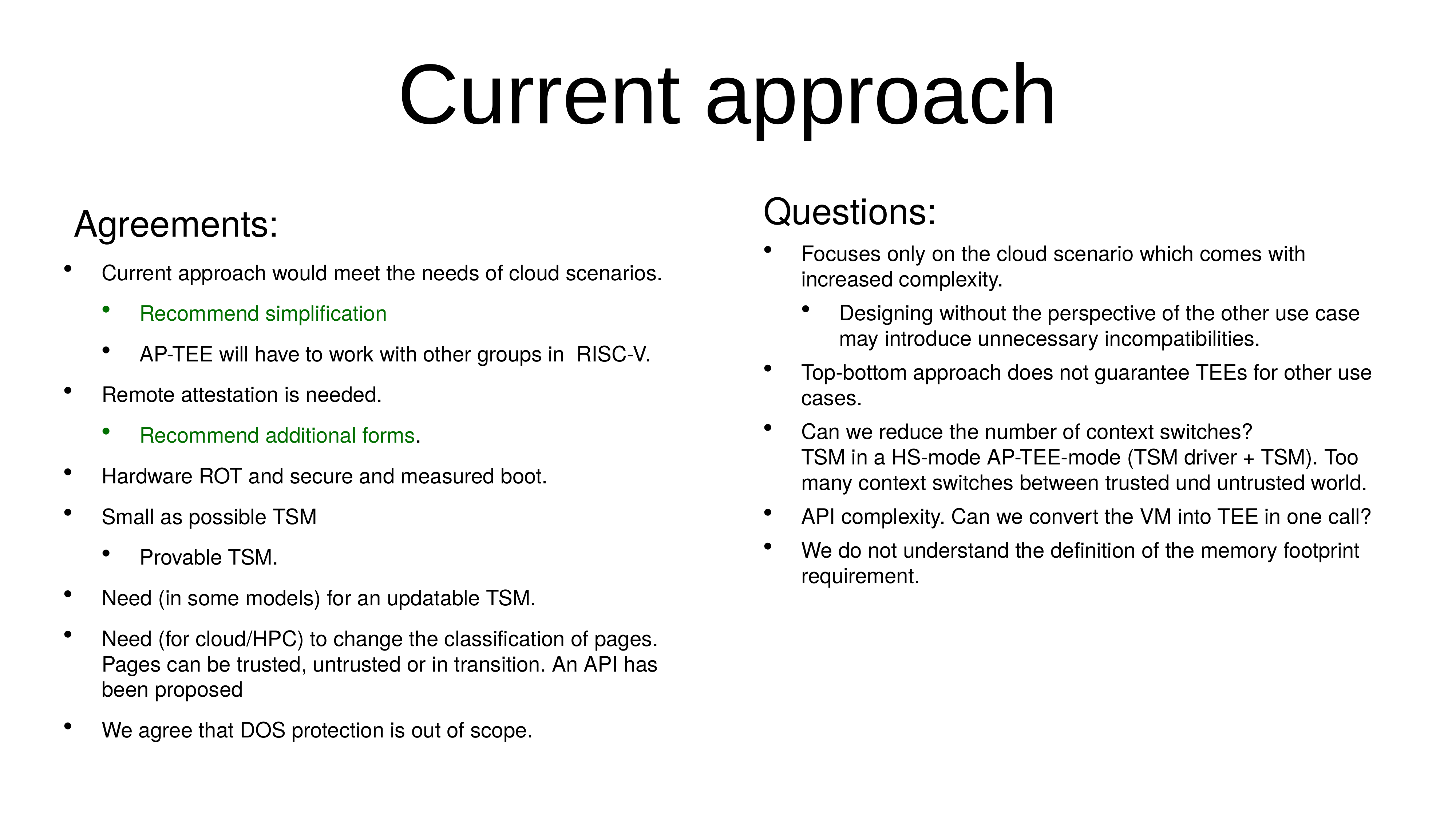

# Current approach
Questions:
Focuses only on the cloud scenario which comes with increased complexity.
Designing without the perspective of the other use case may introduce unnecessary incompatibilities.
Top-bottom approach does not guarantee TEEs for other use cases.
Can we reduce the number of context switches?
TSM in a HS-mode AP-TEE-mode (TSM driver + TSM). Too many context switches between trusted und untrusted world.
API complexity. Can we convert the VM into TEE in one call?
We do not understand the definition of the memory footprint requirement.
 Agreements:
Current approach would meet the needs of cloud scenarios.
Recommend simplification
AP-TEE will have to work with other groups in  RISC-V.
Remote attestation is needed.
Recommend additional forms.
Hardware ROT and secure and measured boot.
Small as possible TSM
Provable TSM.
Need (in some models) for an updatable TSM.
Need (for cloud/HPC) to change the classification of pages. Pages can be trusted, untrusted or in transition. An API has been proposed
We agree that DOS protection is out of scope.
12